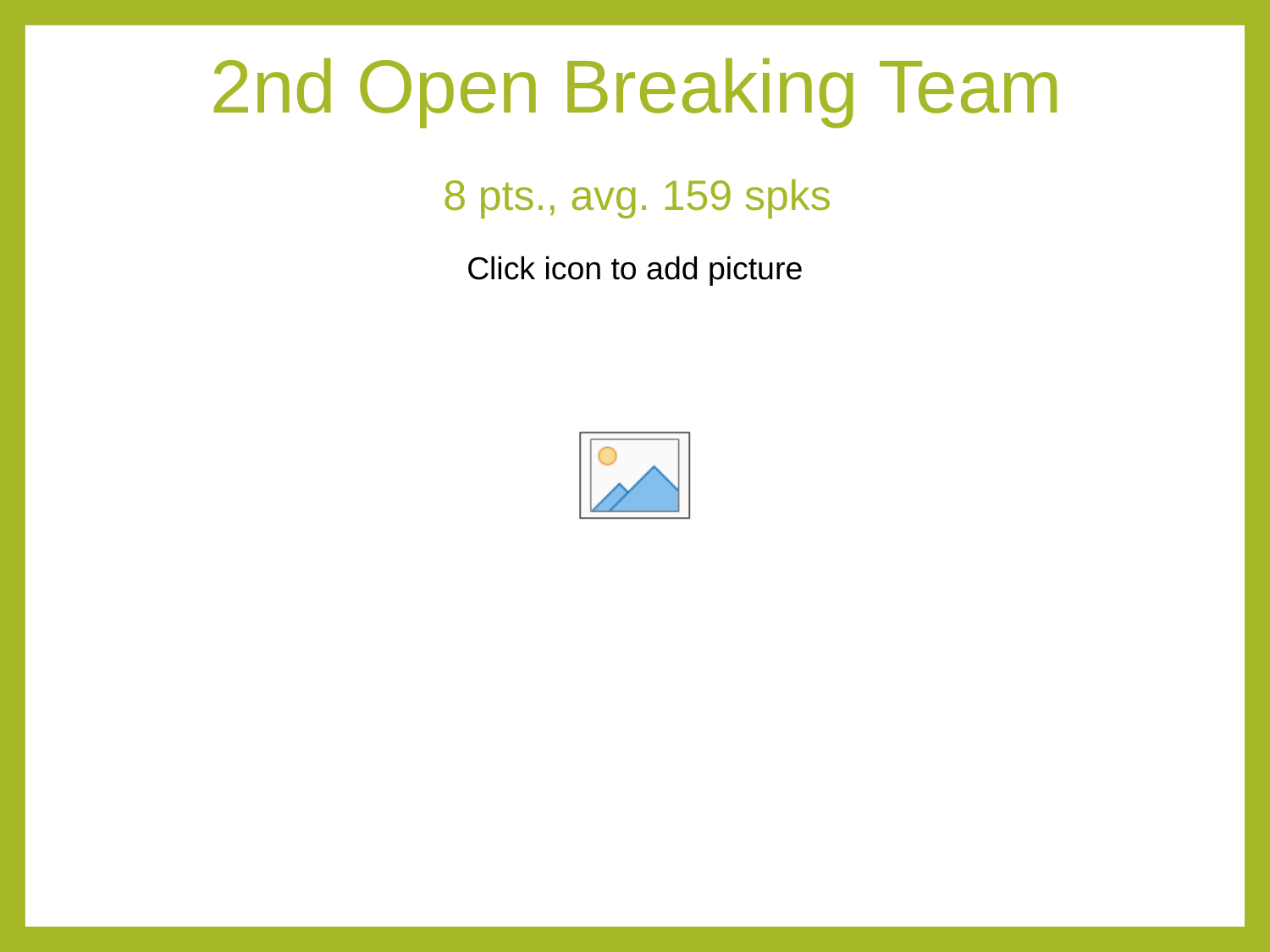

2nd Open Breaking Team
8 pts., avg. 159 spks